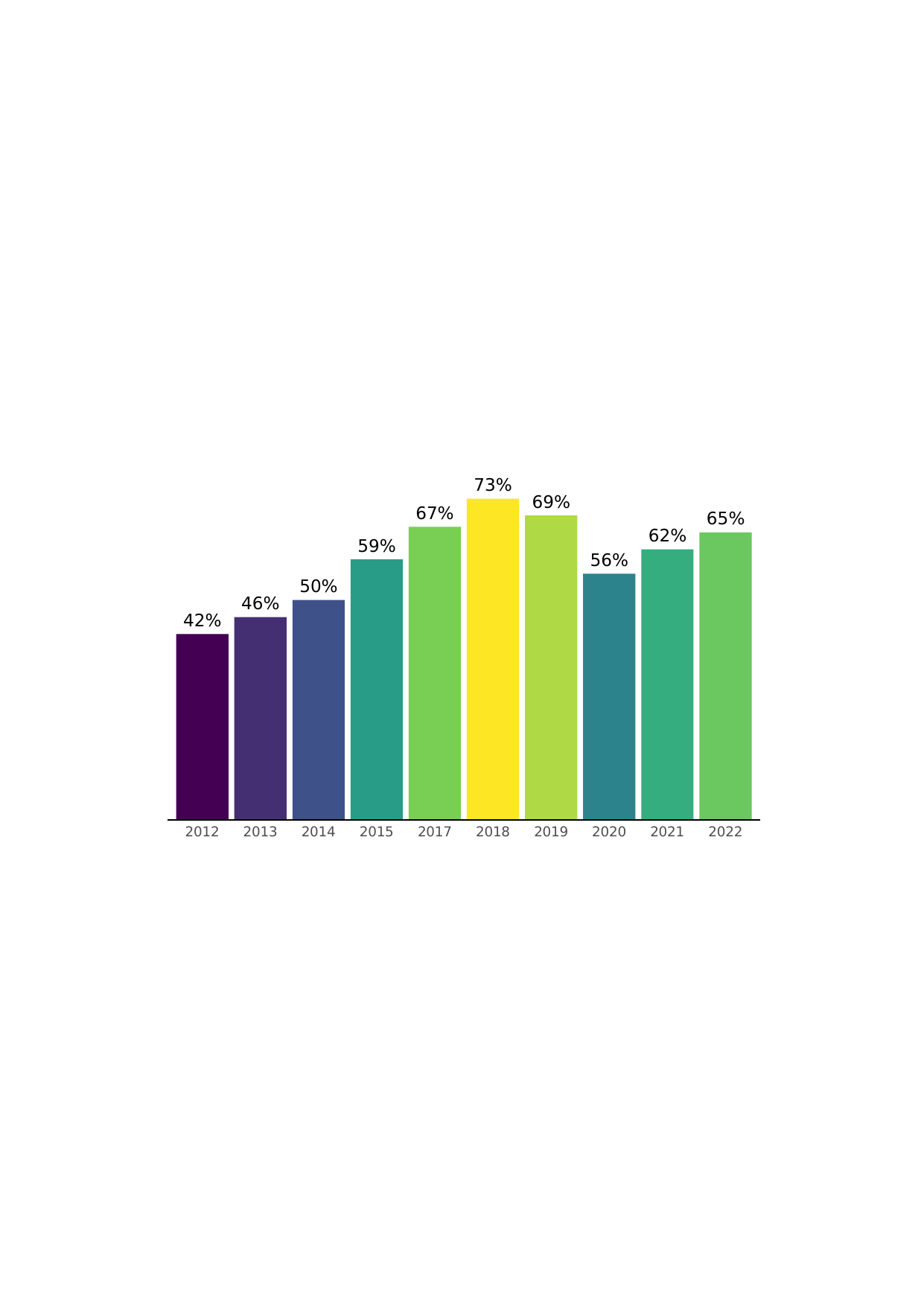

73%
69%

67%

65%

62%

59%

56%

50%
46%

42%

2012
2013
2014
2015
2017
2018
2019
2020
2021
2022